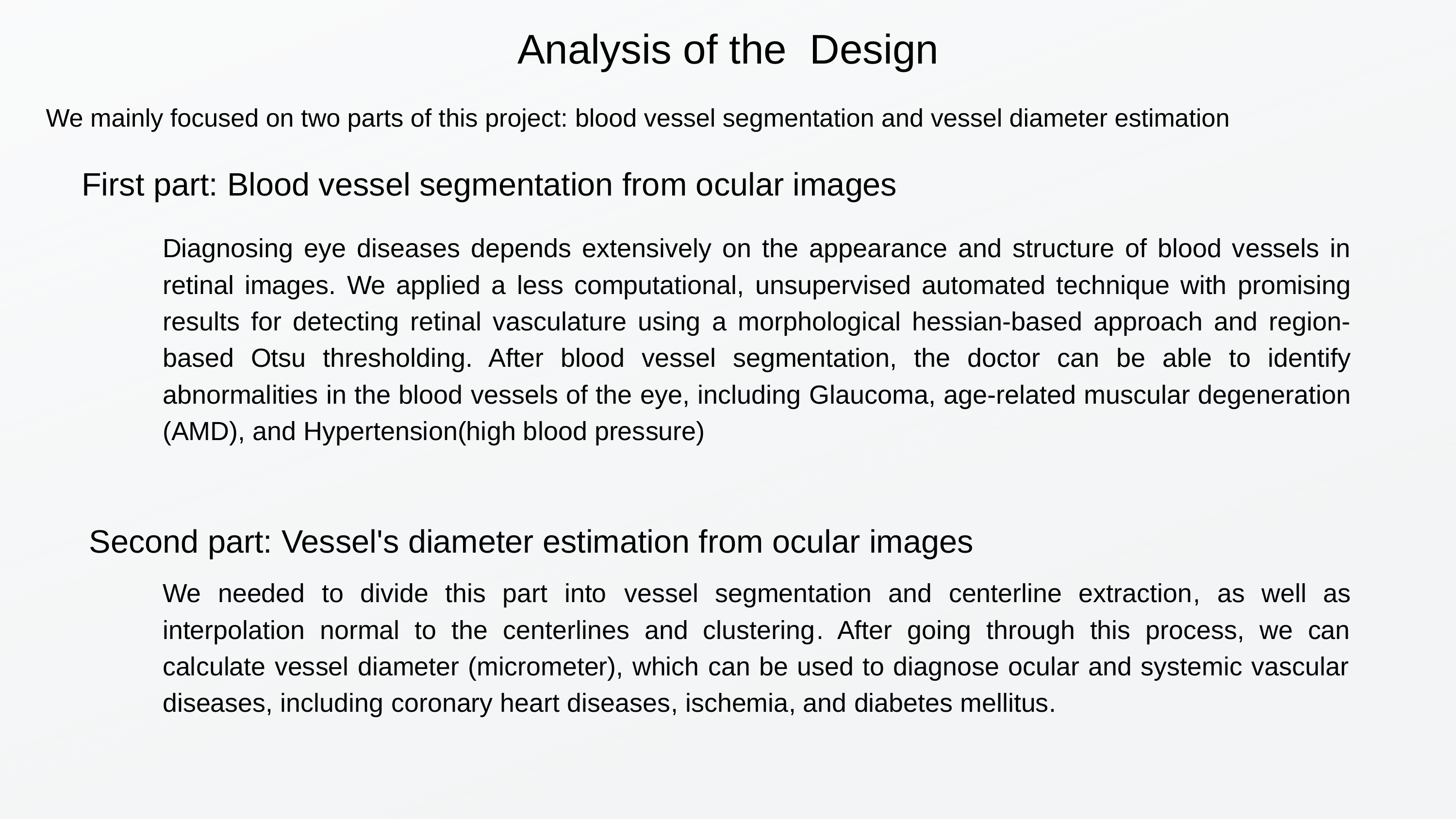

Analysis of the  Design
We mainly focused on two parts of this project: blood vessel segmentation and vessel diameter estimation
First part: Blood vessel segmentation from ocular images
Diagnosing eye diseases depends extensively on the appearance and structure of blood vessels in retinal images. We applied a less computational, unsupervised automated technique with promising results for detecting retinal vasculature using a morphological hessian-based approach and region-based Otsu thresholding. After blood vessel segmentation, the doctor can be able to identify abnormalities in the blood vessels of the eye, including Glaucoma, age-related muscular degeneration (AMD), and Hypertension(high blood pressure)

Second part: Vessel's diameter estimation from ocular images
We needed to divide this part into vessel segmentation and centerline extraction, as well as interpolation normal to the centerlines and clustering. After going through this process, we can calculate vessel diameter (micrometer), which can be used to diagnose ocular and systemic vascular diseases, including coronary heart diseases, ischemia, and diabetes mellitus.